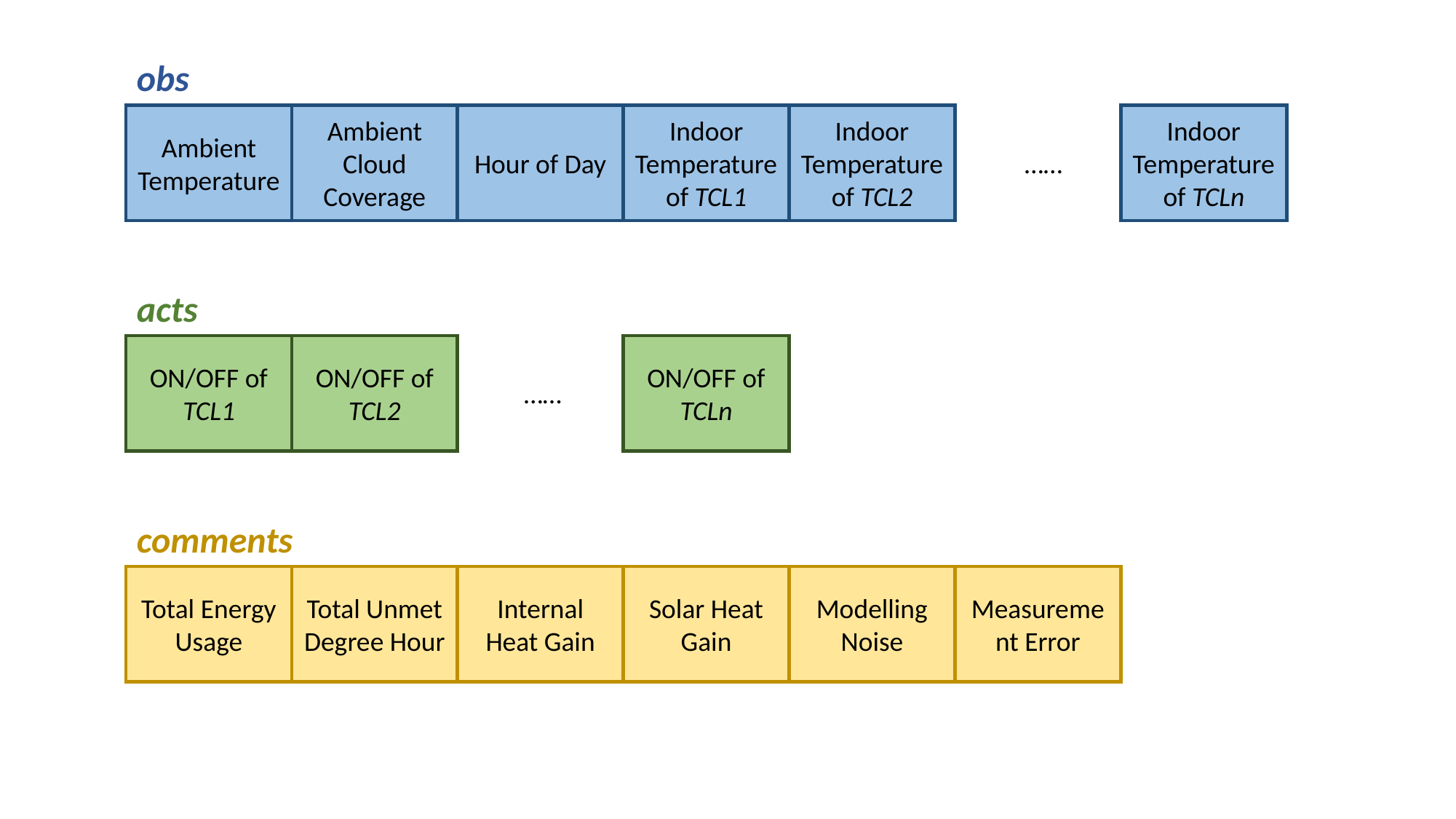

obs
Indoor Temperature of TCL1
Indoor Temperature of TCL2
Indoor Temperature of TCLn
Hour of Day
Ambient Temperature
Ambient Cloud Coverage
……
acts
ON/OFF of TCL1
ON/OFF of TCL2
ON/OFF of TCLn
……
comments
Solar Heat Gain
Modelling Noise
Measurement Error
Internal Heat Gain
Total Energy Usage
Total Unmet Degree Hour